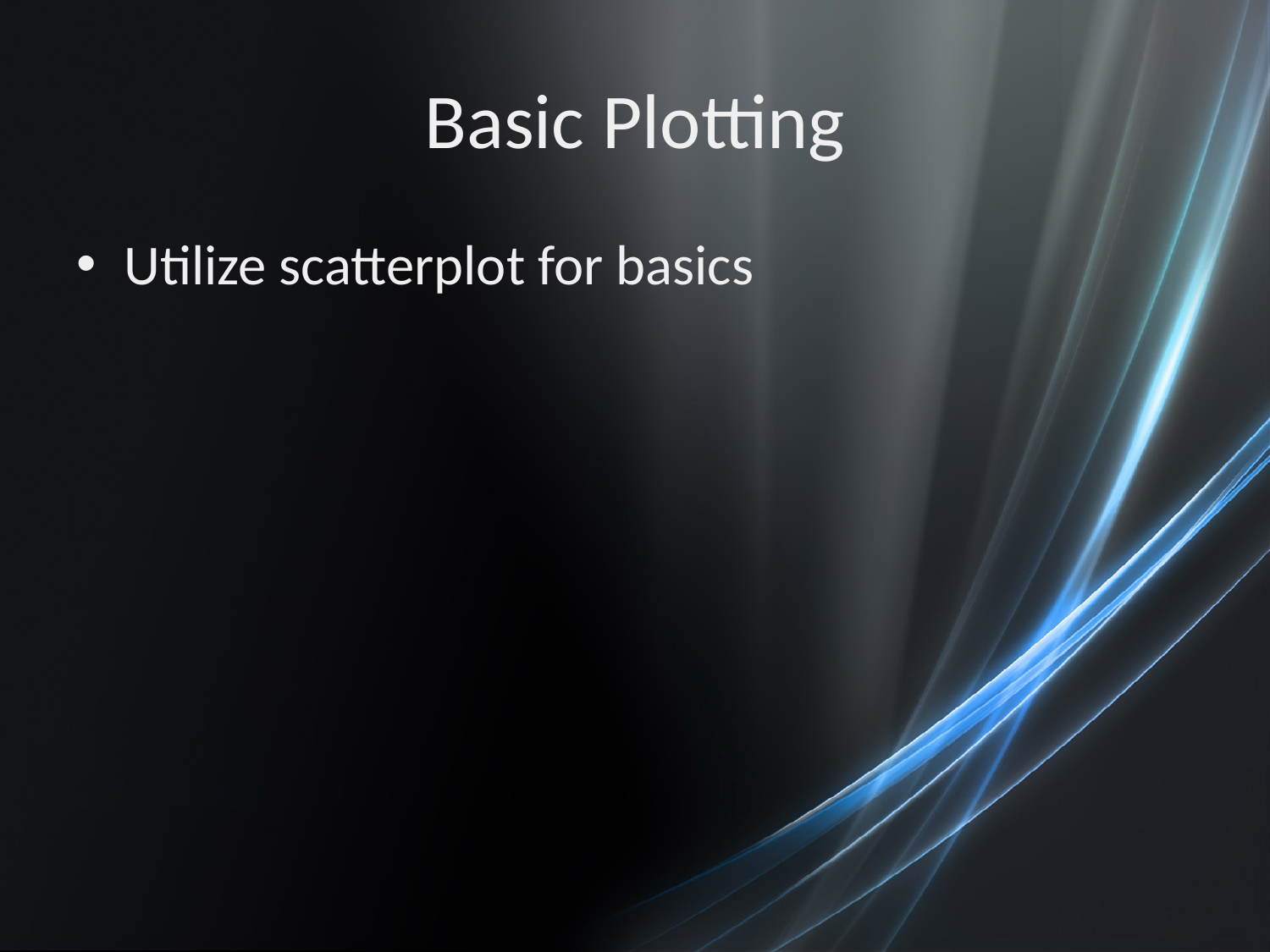

# Basic Plotting
Utilize scatterplot for basics